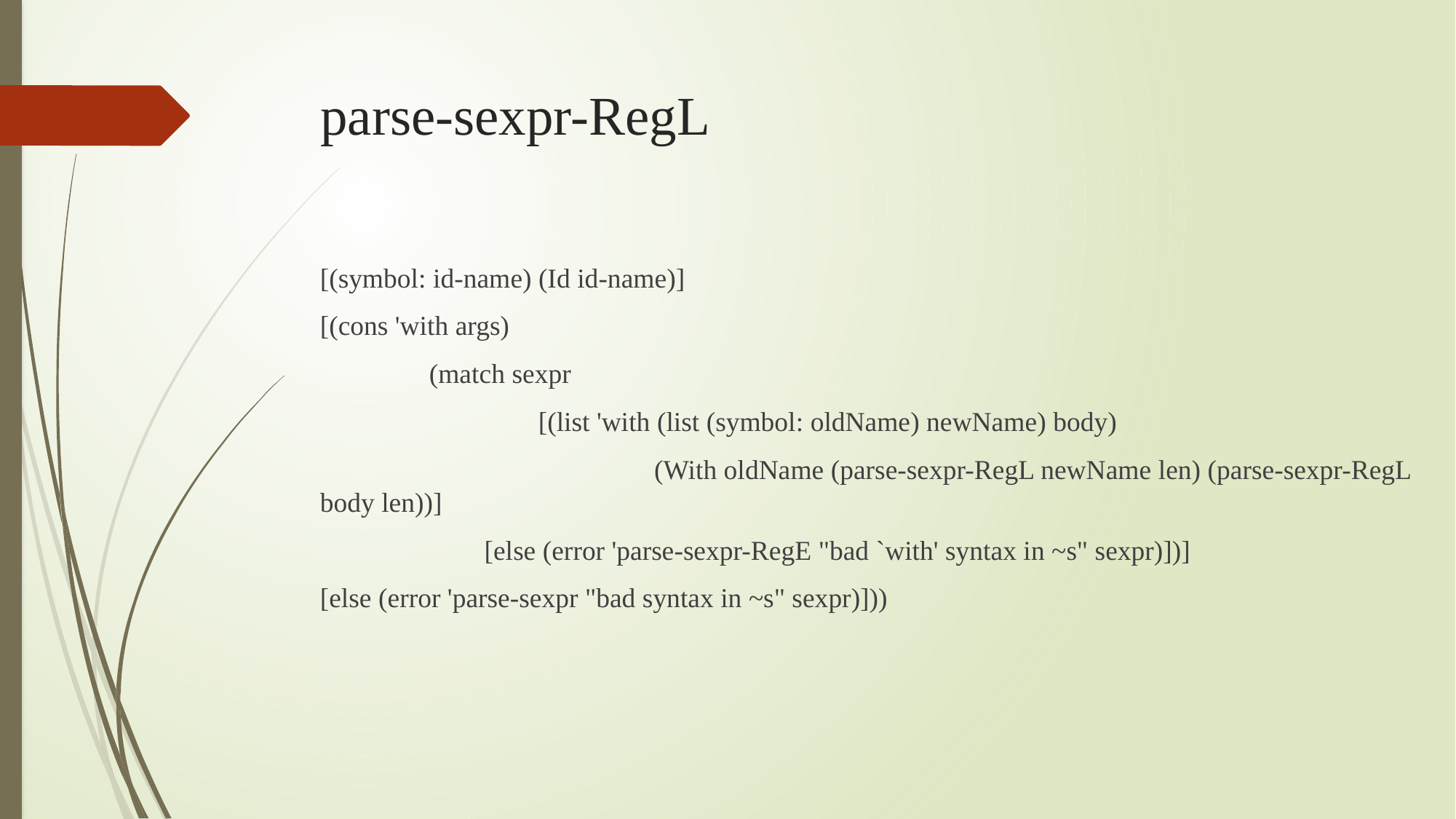

# parse-sexpr-RegL
[(symbol: id-name) (Id id-name)]
[(cons 'with args)
 	(match sexpr
     		[(list 'with (list (symbol: oldName) newName) body)
     			 (With oldName (parse-sexpr-RegL newName len) (parse-sexpr-RegL body len))]
   	        [else (error 'parse-sexpr-RegE "bad `with' syntax in ~s" sexpr)])]
[else (error 'parse-sexpr "bad syntax in ~s" sexpr)]))